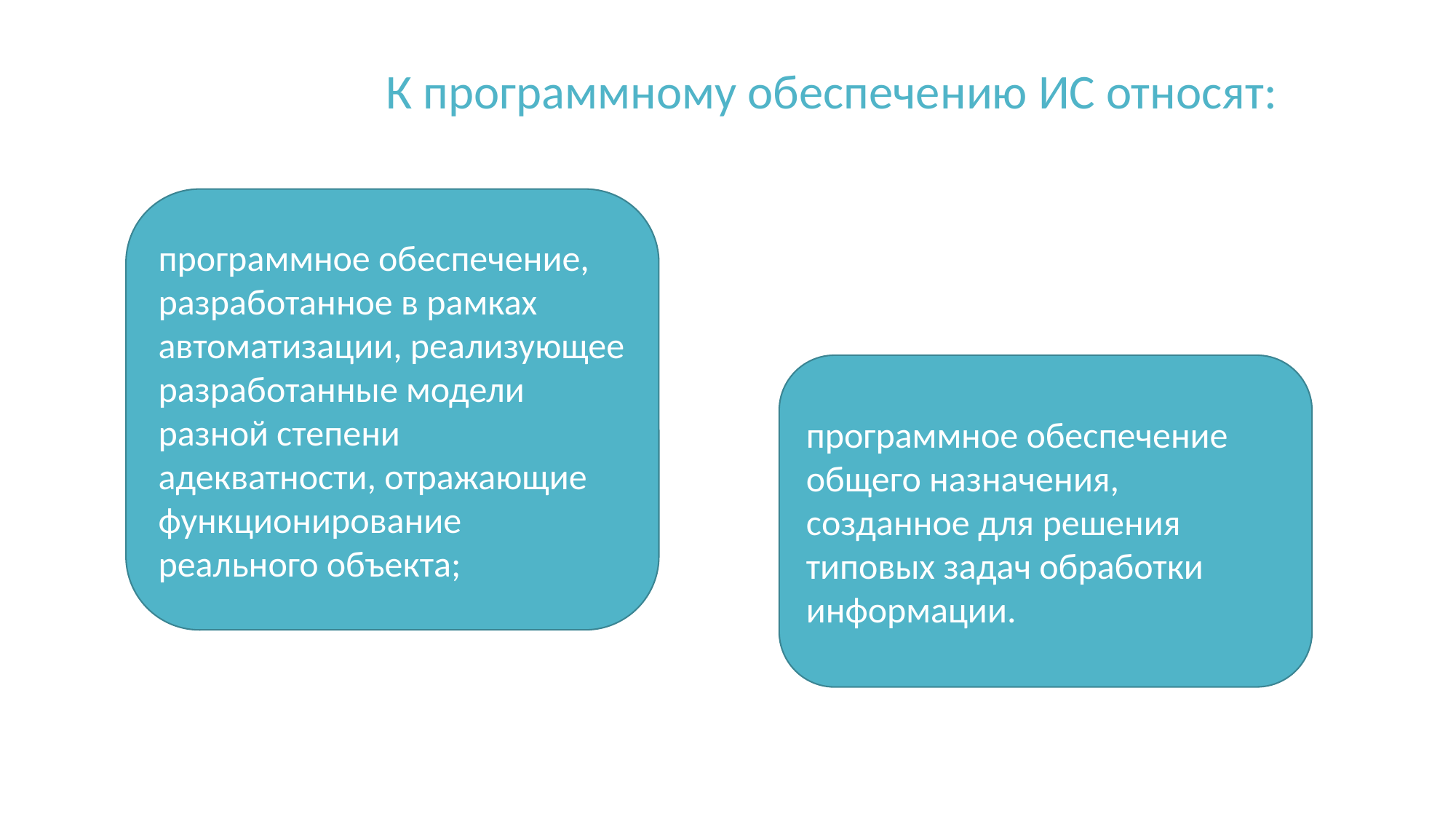

К программному обеспечению ИС относят:
программное обеспечение, разработанное в рамках автоматизации, реализующее разработанные модели разной степени адекватности, отражающие функционирование реального объекта;
программное обеспечение общего назначения, созданное для решения типовых задач обработки информации.